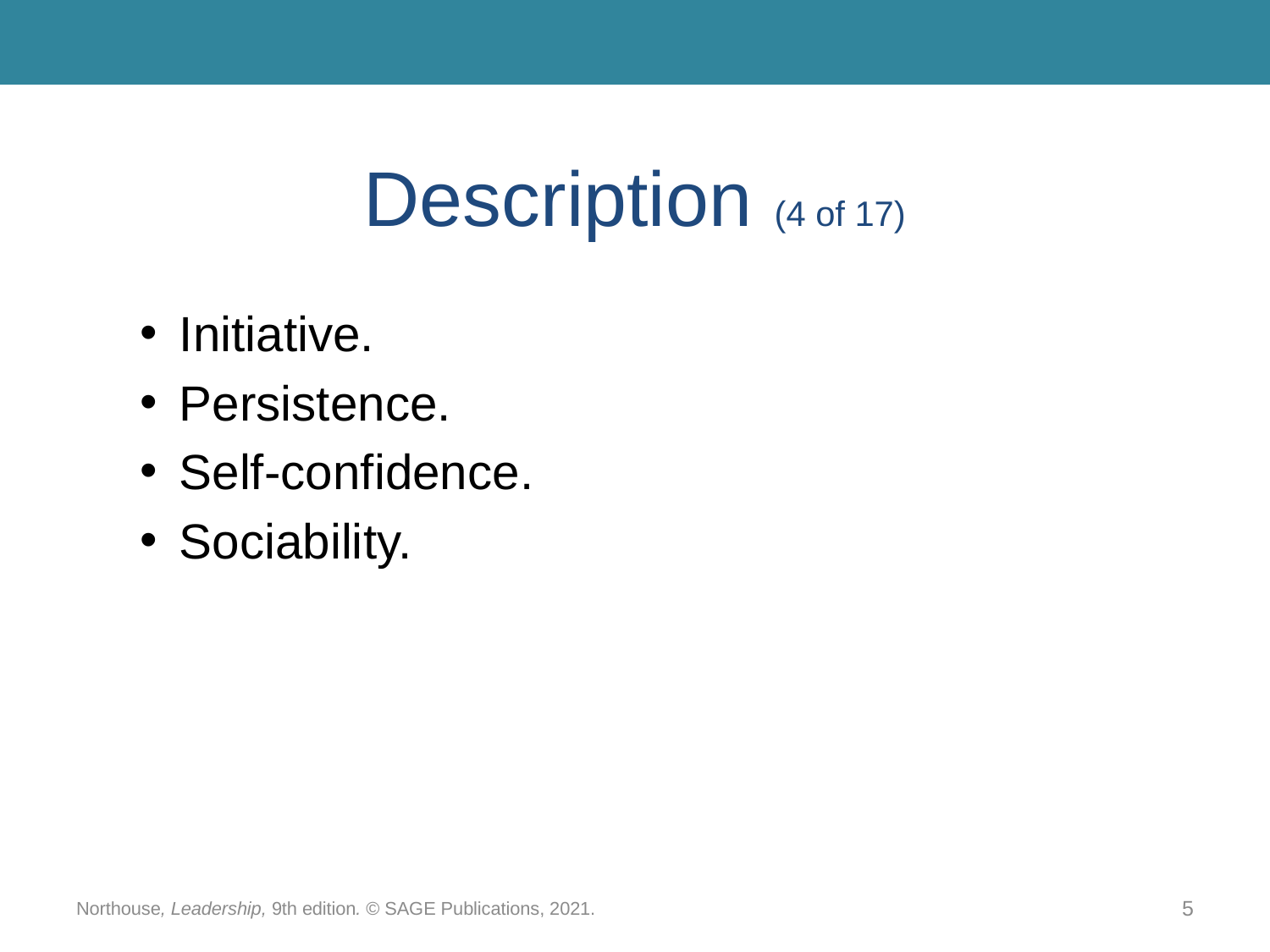

# Description (4 of 17)
Initiative.
Persistence.
Self-confidence.
Sociability.

Northouse, Leadership, 9th edition. © SAGE Publications, 2021.
5